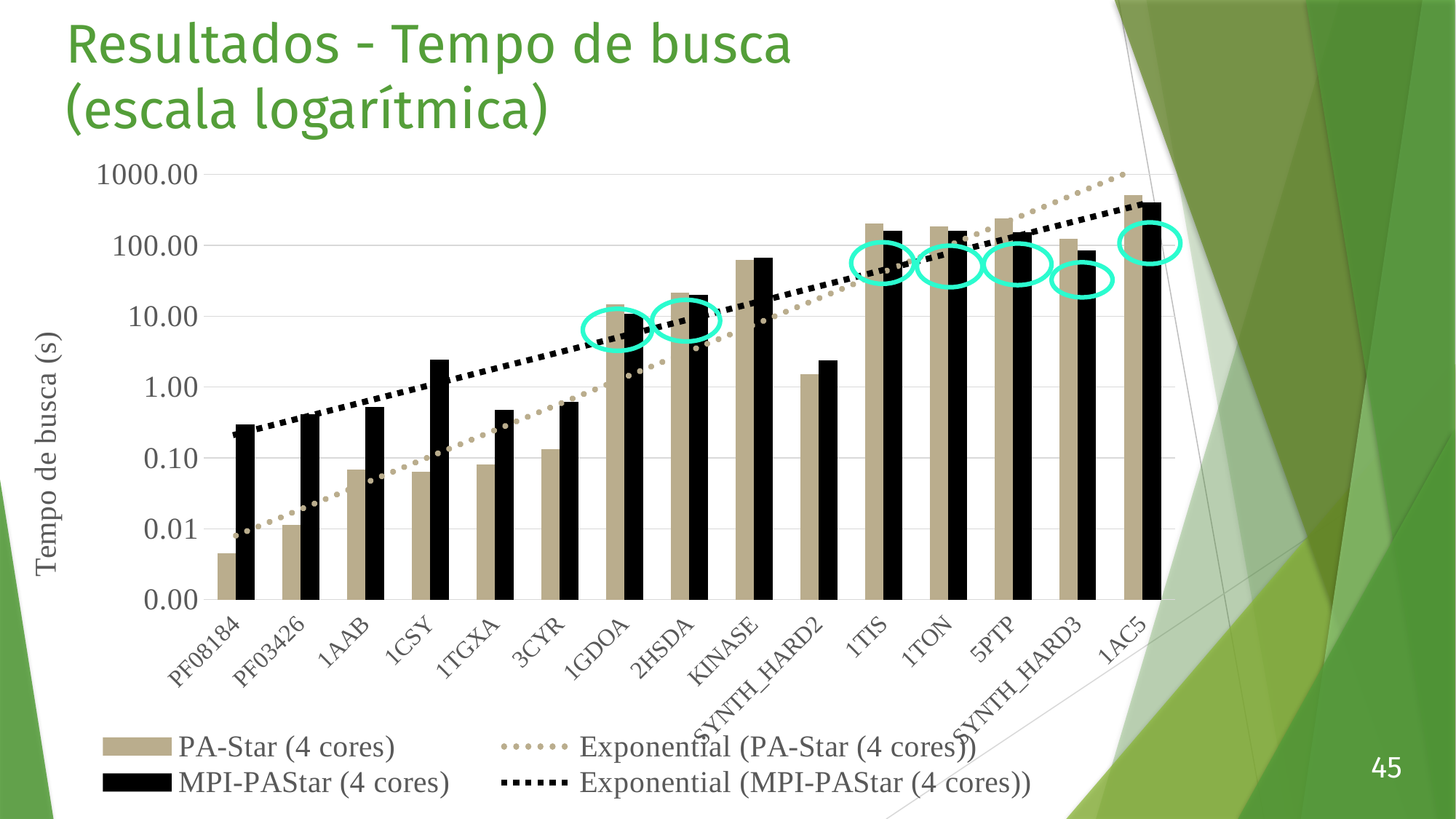

# Resultados - Tempo de busca (escala logarítmica)

### Chart

| Category | PA-Star (4 cores) | MPI-PAStar (4 cores) |
|---|---|---|
| PF08184 | 0.0045 | 0.2946666666666667 |
| PF03426 | 0.01125 | 0.4103333333333333 |
| 1AAB | 0.06825 | 0.5266666666666666 |
| 1CSY | 0.0635 | 2.4346666666666663 |
| 1TGXA | 0.08075 | 0.4776666666666667 |
| 3CYR | 0.132 | 0.6245 |
| 1GDOA | 14.67125 | 10.927333333333333 |
| 2HSDA | 21.6945 | 20.204666666666668 |
| KINASE | 62.45025 | 66.74333333333333 |
| SYNTH_HARD2 | 1.5096666666666667 | 2.402 |
| 1TIS | 203.43566666666666 | 162.36366666666666 |
| 1TON | 185.12233333333333 | 160.02 |
| 5PTP | 241.362 | 152.3235 |
| SYNTH_HARD3 | 125.0745 | 84.866 |
| 1AC5 | 506.859 | 406.7475 |

45